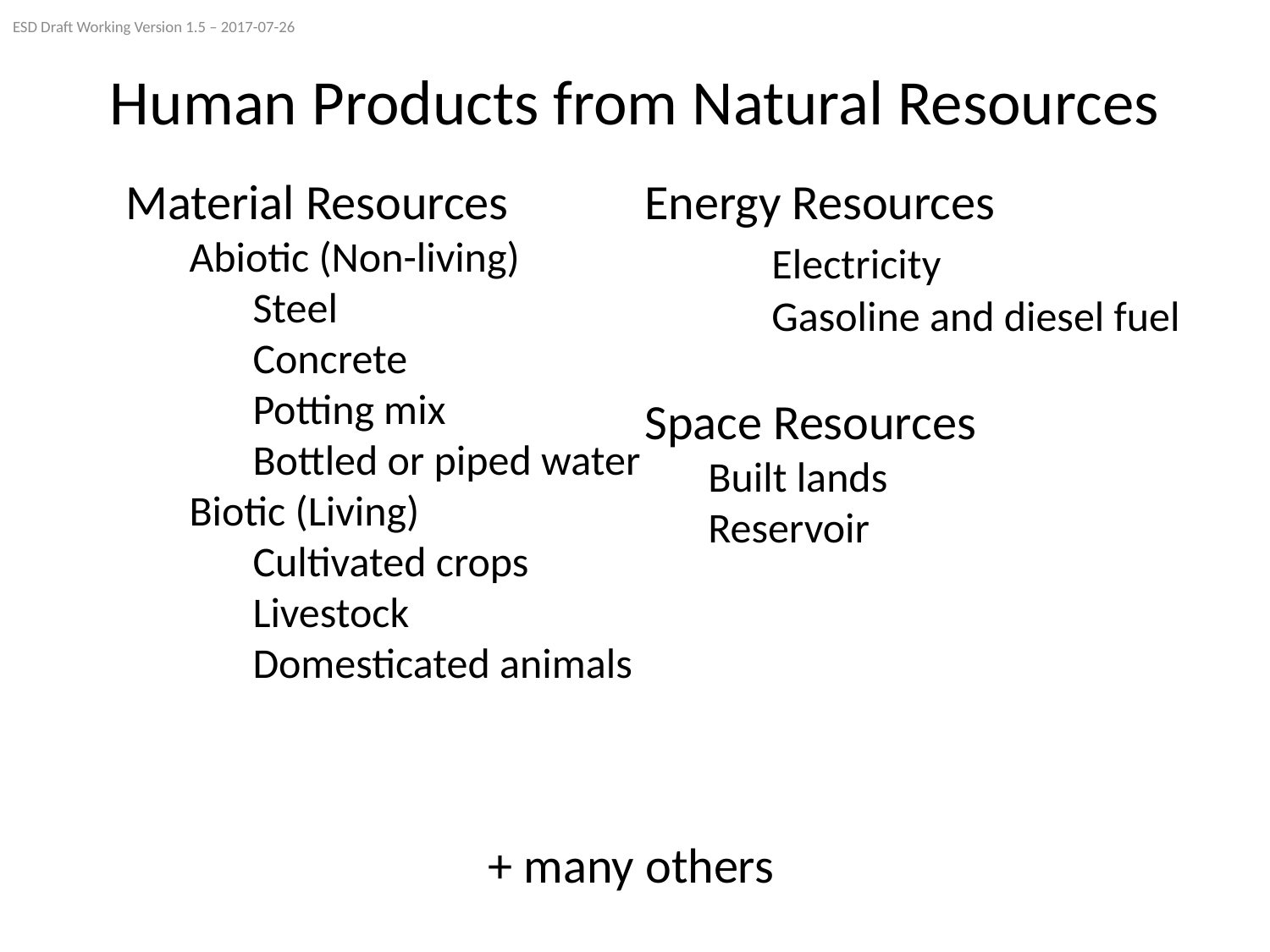

ESD Draft Working Version 1.5 – 2017-07-26
# Human Products from Natural Resources
Material Resources
Abiotic (Non-living)
Steel
Concrete
Potting mix
Bottled or piped water
Biotic (Living)
Cultivated crops
Livestock
Domesticated animals

Energy Resources
	Electricity
	Gasoline and diesel fuel

Space Resources
Built lands
Reservoir

+ many others